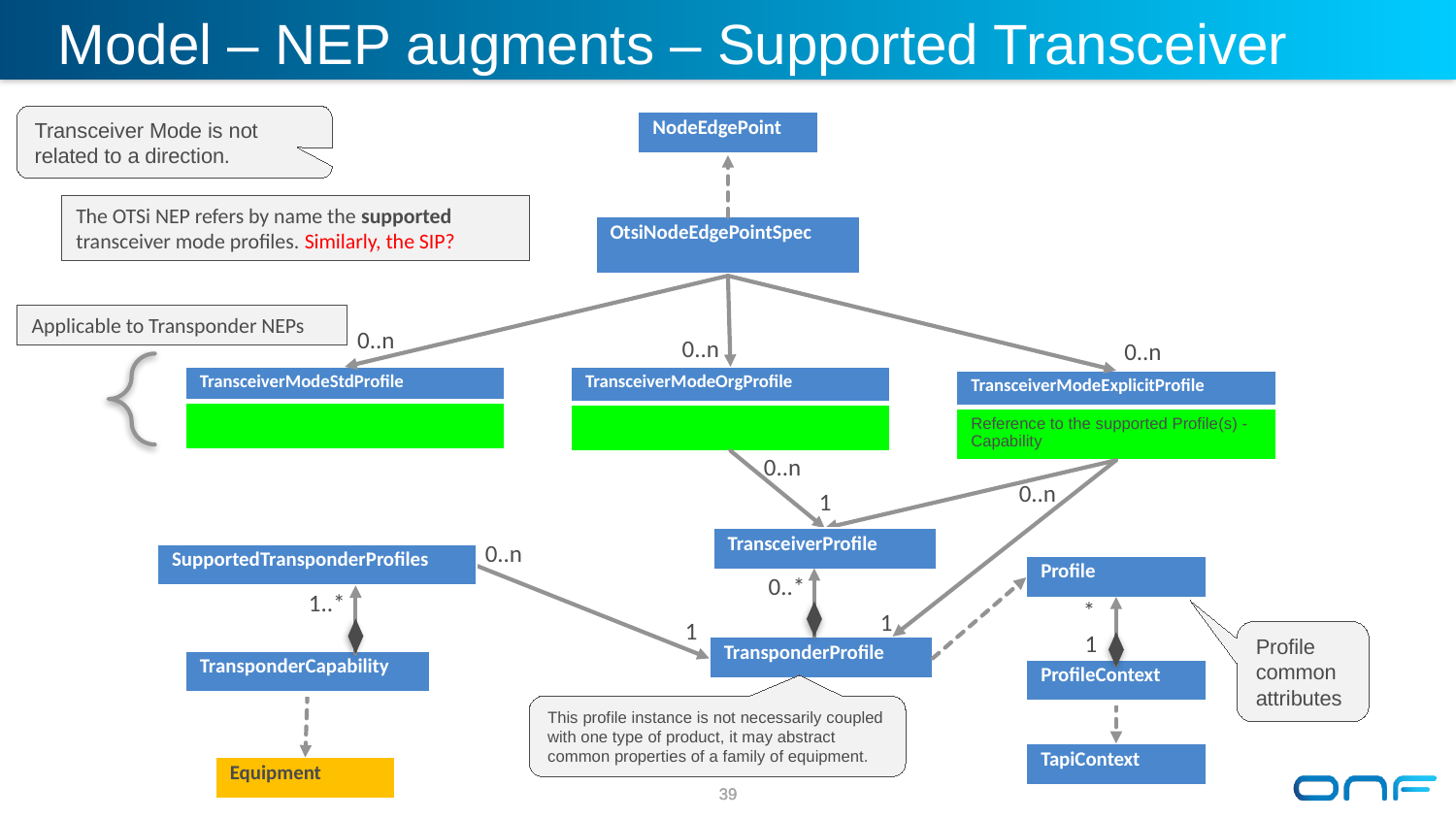

# Model – NEP augments – Supported Transceiver Modes/B
Transceiver Mode is not related to a direction.
| NodeEdgePoint |
| --- |
The OTSi NEP refers by name the supported transceiver mode profiles. Similarly, the SIP?
| OtsiNodeEdgePointSpec |
| --- |
Applicable to Transponder NEPs
0..n
0..n
0..n

| TransceiverModeStdProfile |
| --- |
|  |
| TransceiverModeOrgProfile |
| --- |
|  |
| TransceiverModeExplicitProfile |
| --- |
| Reference to the supported Profile(s) - Capability |
0..n
0..n
1
| TransceiverProfile |
| --- |
0..n
| SupportedTransponderProfiles |
| --- |
| Profile |
| --- |
0..*
1..*
*
1
1

1
Profile common attributes

| TransponderProfile |
| --- |

| TransponderCapability |
| --- |
| ProfileContext |
| --- |
This profile instance is not necessarily coupled with one type of product, it may abstract common properties of a family of equipment.
| TapiContext |
| --- |
| Equipment |
| --- |
39
39
39